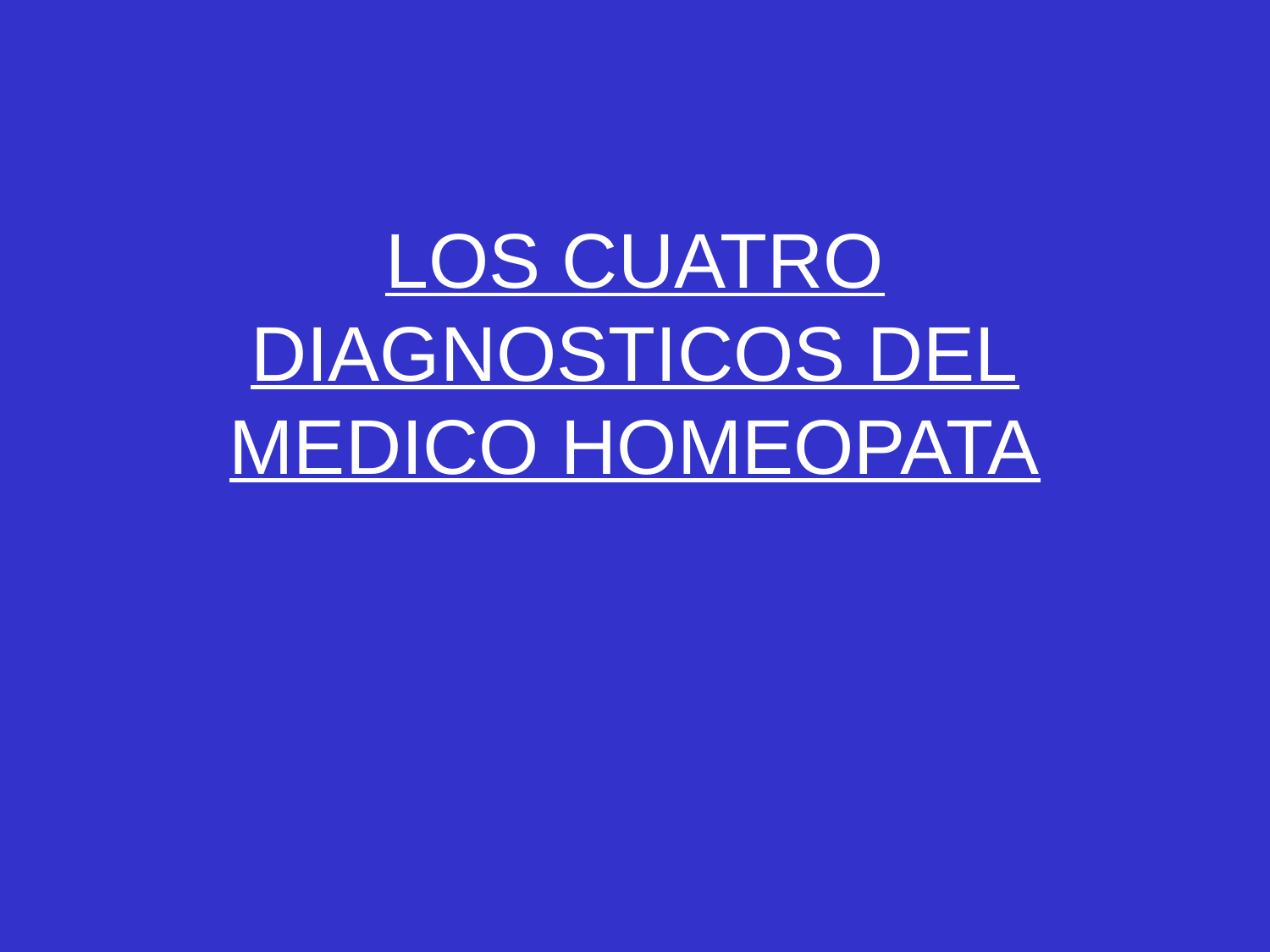

# LOS CUATRO DIAGNOSTICOS DEL MEDICO HOMEOPATA